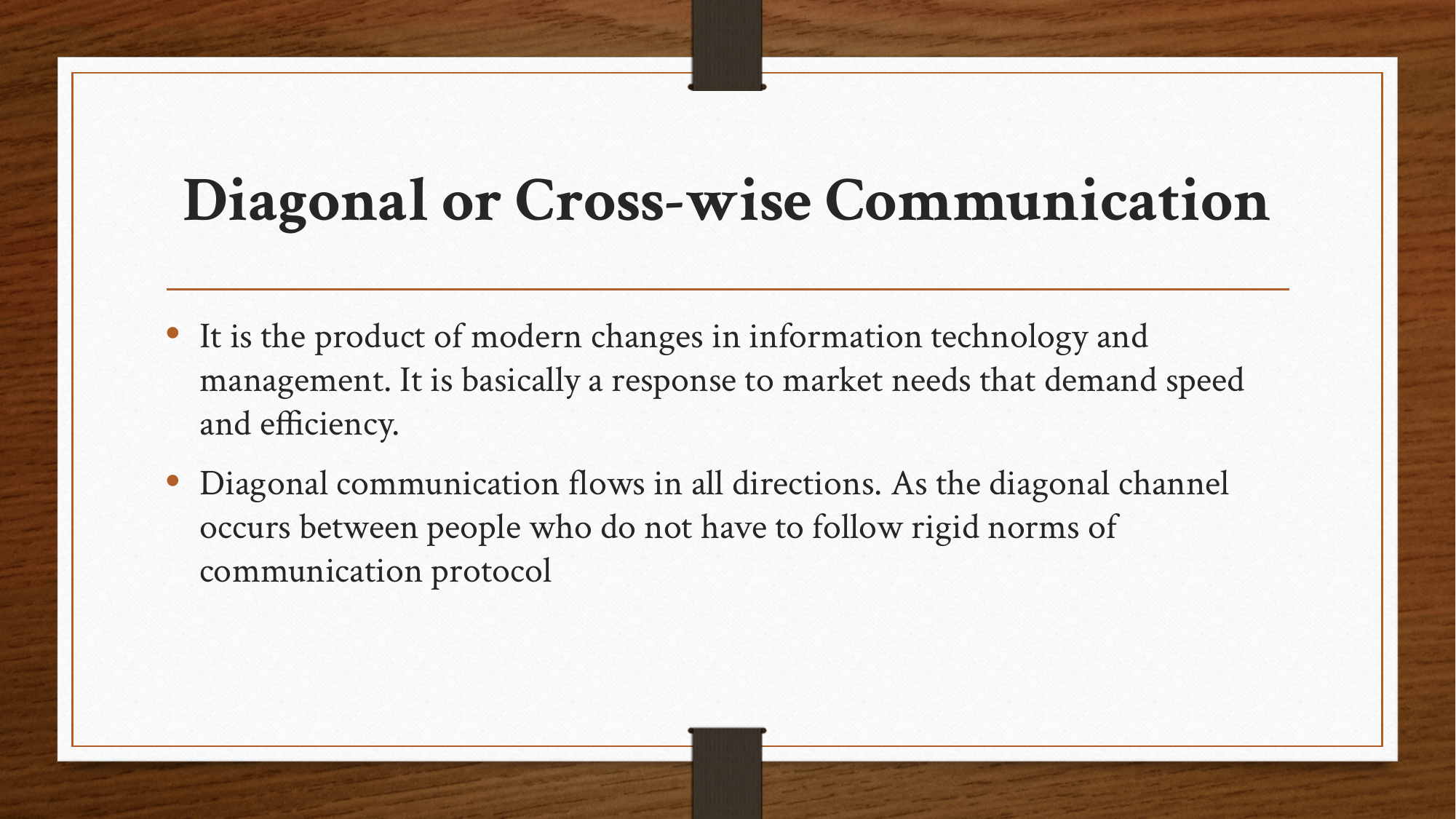

# Diagonal or Cross-wise Communication
It is the product of modern changes in information technology and management. It is basically a response to market needs that demand speed and efficiency.
Diagonal communication flows in all directions. As the diagonal channel occurs between people who do not have to follow rigid norms of communication protocol